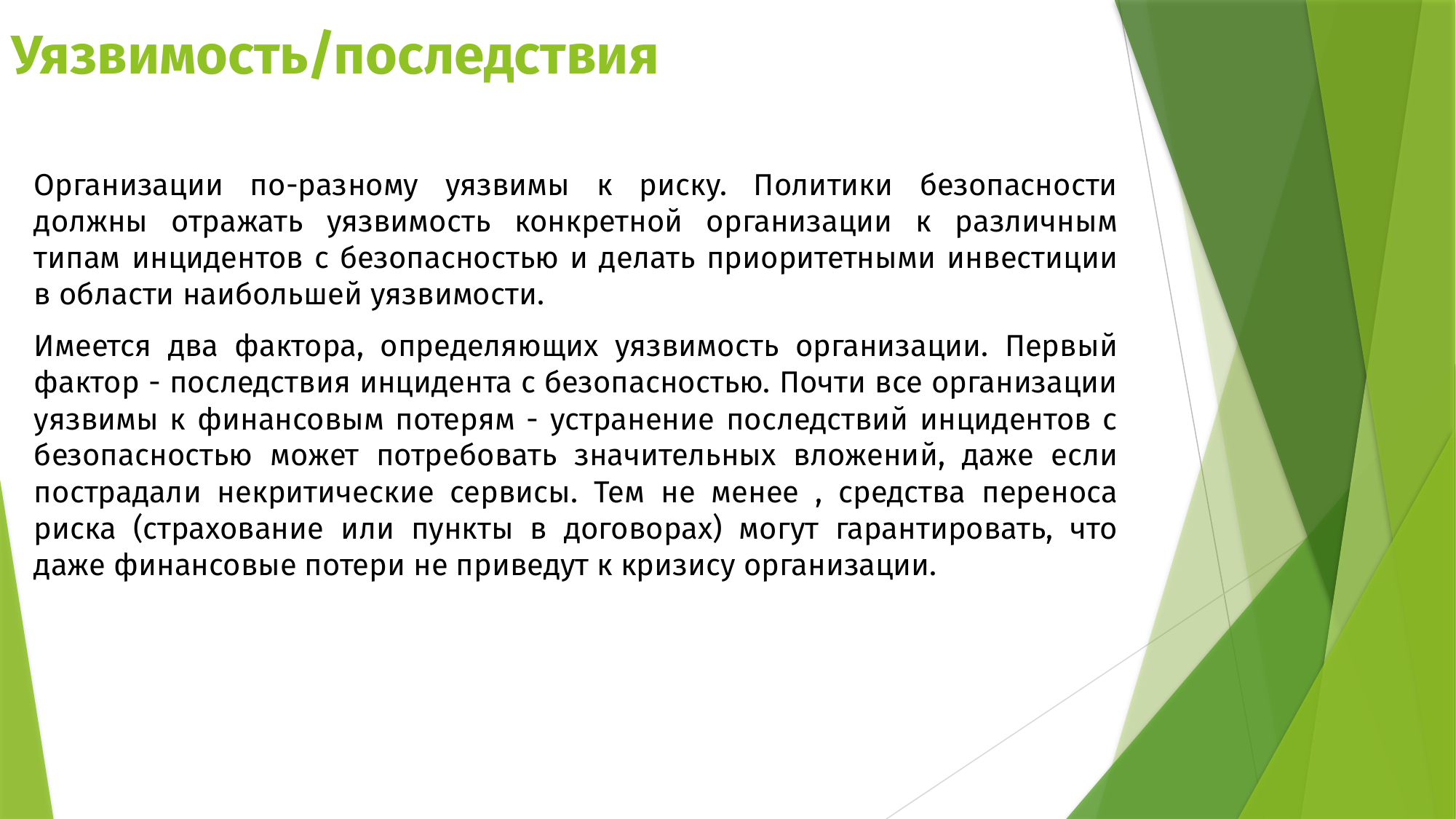

# Уязвимость/последствия
Организации по-разному уязвимы к риску. Политики безопасности должны отражать уязвимость конкретной организации к различным типам инцидентов с безопасностью и делать приоритетными инвестиции в области наибольшей уязвимости.
Имеется два фактора, определяющих уязвимость организации. Первый фактор - последствия инцидента с безопасностью. Почти все организации уязвимы к финансовым потерям - устранение последствий инцидентов с безопасностью может потребовать значительных вложений, даже если пострадали некритические сервисы. Тем не менее , средства переноса риска (страхование или пункты в договорах) могут гарантировать, что даже финансовые потери не приведут к кризису организации.